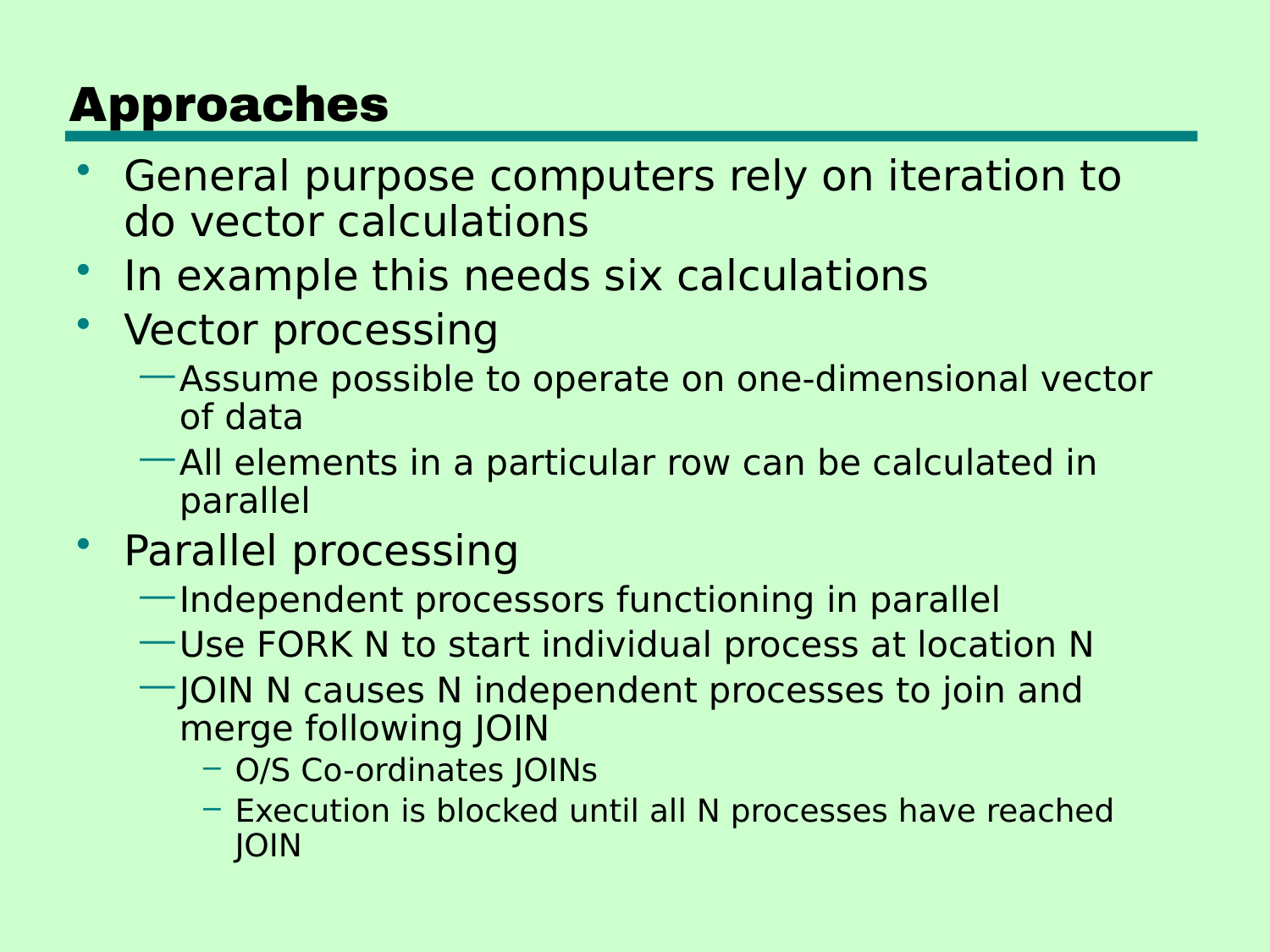

# Approaches
General purpose computers rely on iteration to do vector calculations
In example this needs six calculations
Vector processing
Assume possible to operate on one-dimensional vector of data
All elements in a particular row can be calculated in parallel
Parallel processing
Independent processors functioning in parallel
Use FORK N to start individual process at location N
JOIN N causes N independent processes to join and merge following JOIN
O/S Co-ordinates JOINs
Execution is blocked until all N processes have reached JOIN